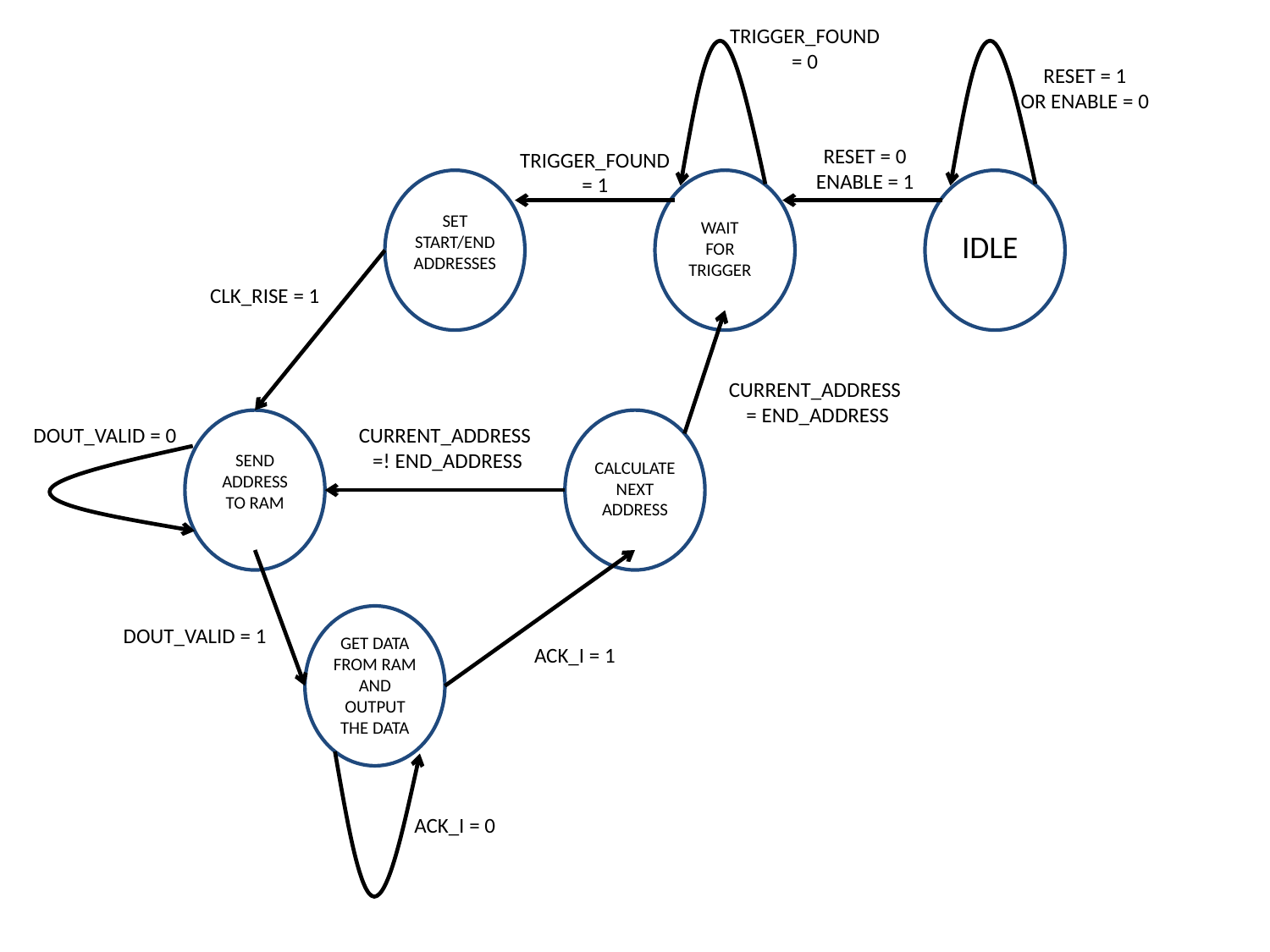

TRIGGER_FOUND= 0

RESET = 1
OR ENABLE = 0
RESET = 0
ENABLE = 1
TRIGGER_FOUND= 1

SET START/END ADDRESSES

WAIT FOR TRIGGER

IDLE
CLK_RISE = 1
CURRENT_ADDRESS = END_ADDRESS

SEND ADDRESS TO RAM

CALCULATE NEXT ADDRESS
DOUT_VALID = 0
CURRENT_ADDRESS =! END_ADDRESS

GET DATA FROM RAM AND OUTPUT THE DATA
DOUT_VALID = 1
ACK_I = 1

ACK_I = 0